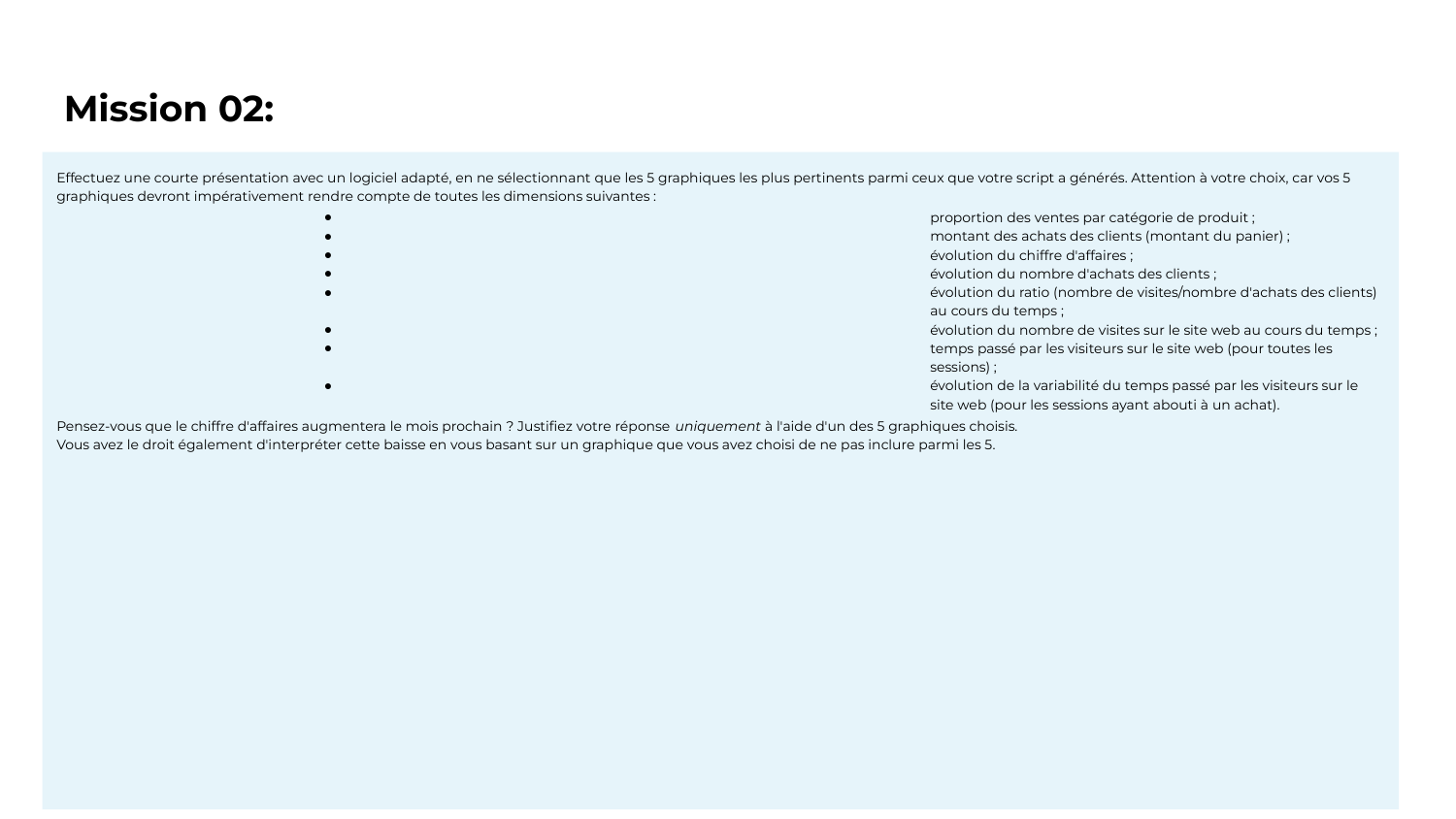

Mission 02:
Effectuez une courte présentation avec un logiciel adapté, en ne sélectionnant que les 5 graphiques les plus pertinents parmi ceux que votre script a générés. Attention à votre choix, car vos 5 graphiques devront impérativement rendre compte de toutes les dimensions suivantes :
proportion des ventes par catégorie de produit ;
montant des achats des clients (montant du panier) ;
évolution du chiffre d'affaires ;
évolution du nombre d'achats des clients ;
évolution du ratio (nombre de visites/nombre d'achats des clients) au cours du temps ;
évolution du nombre de visites sur le site web au cours du temps ;
temps passé par les visiteurs sur le site web (pour toutes les sessions) ;
évolution de la variabilité du temps passé par les visiteurs sur le site web (pour les sessions ayant abouti à un achat).
Pensez-vous que le chiffre d'affaires augmentera le mois prochain ? Justifiez votre réponse uniquement à l'aide d'un des 5 graphiques choisis.
Vous avez le droit également d'interpréter cette baisse en vous basant sur un graphique que vous avez choisi de ne pas inclure parmi les 5.